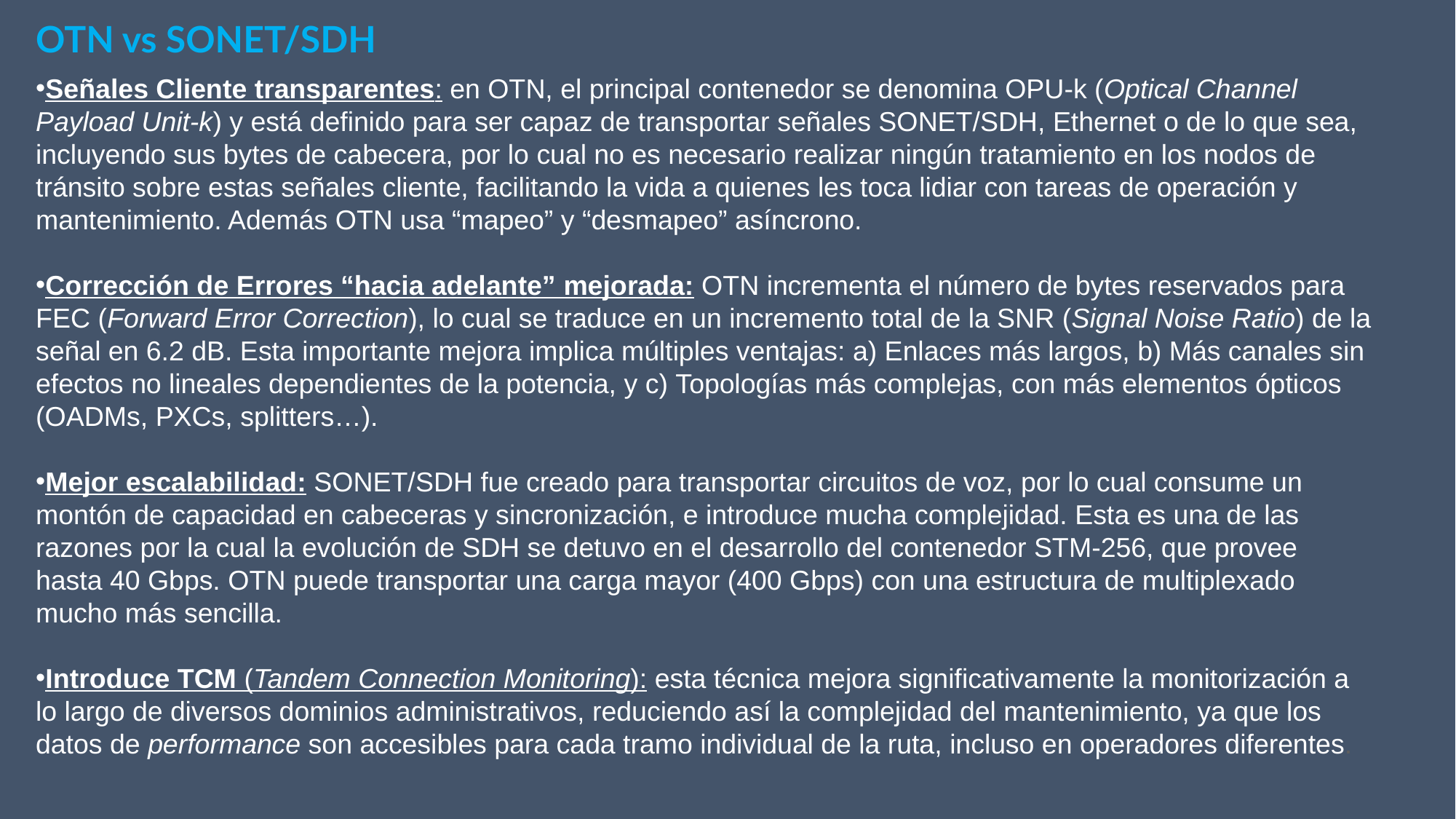

OTN vs SONET/SDH
Señales Cliente transparentes: en OTN, el principal contenedor se denomina OPU-k (Optical Channel Payload Unit-k) y está definido para ser capaz de transportar señales SONET/SDH, Ethernet o de lo que sea, incluyendo sus bytes de cabecera, por lo cual no es necesario realizar ningún tratamiento en los nodos de tránsito sobre estas señales cliente, facilitando la vida a quienes les toca lidiar con tareas de operación y mantenimiento. Además OTN usa “mapeo” y “desmapeo” asíncrono.

Corrección de Errores “hacia adelante” mejorada: OTN incrementa el número de bytes reservados para FEC (Forward Error Correction), lo cual se traduce en un incremento total de la SNR (Signal Noise Ratio) de la señal en 6.2 dB. Esta importante mejora implica múltiples ventajas: a) Enlaces más largos, b) Más canales sin efectos no lineales dependientes de la potencia, y c) Topologías más complejas, con más elementos ópticos (OADMs, PXCs, splitters…).

Mejor escalabilidad: SONET/SDH fue creado para transportar circuitos de voz, por lo cual consume un montón de capacidad en cabeceras y sincronización, e introduce mucha complejidad. Esta es una de las razones por la cual la evolución de SDH se detuvo en el desarrollo del contenedor STM-256, que provee hasta 40 Gbps. OTN puede transportar una carga mayor (400 Gbps) con una estructura de multiplexado mucho más sencilla.

Introduce TCM (Tandem Connection Monitoring): esta técnica mejora significativamente la monitorización a lo largo de diversos dominios administrativos, reduciendo así la complejidad del mantenimiento, ya que los datos de performance son accesibles para cada tramo individual de la ruta, incluso en operadores diferentes.